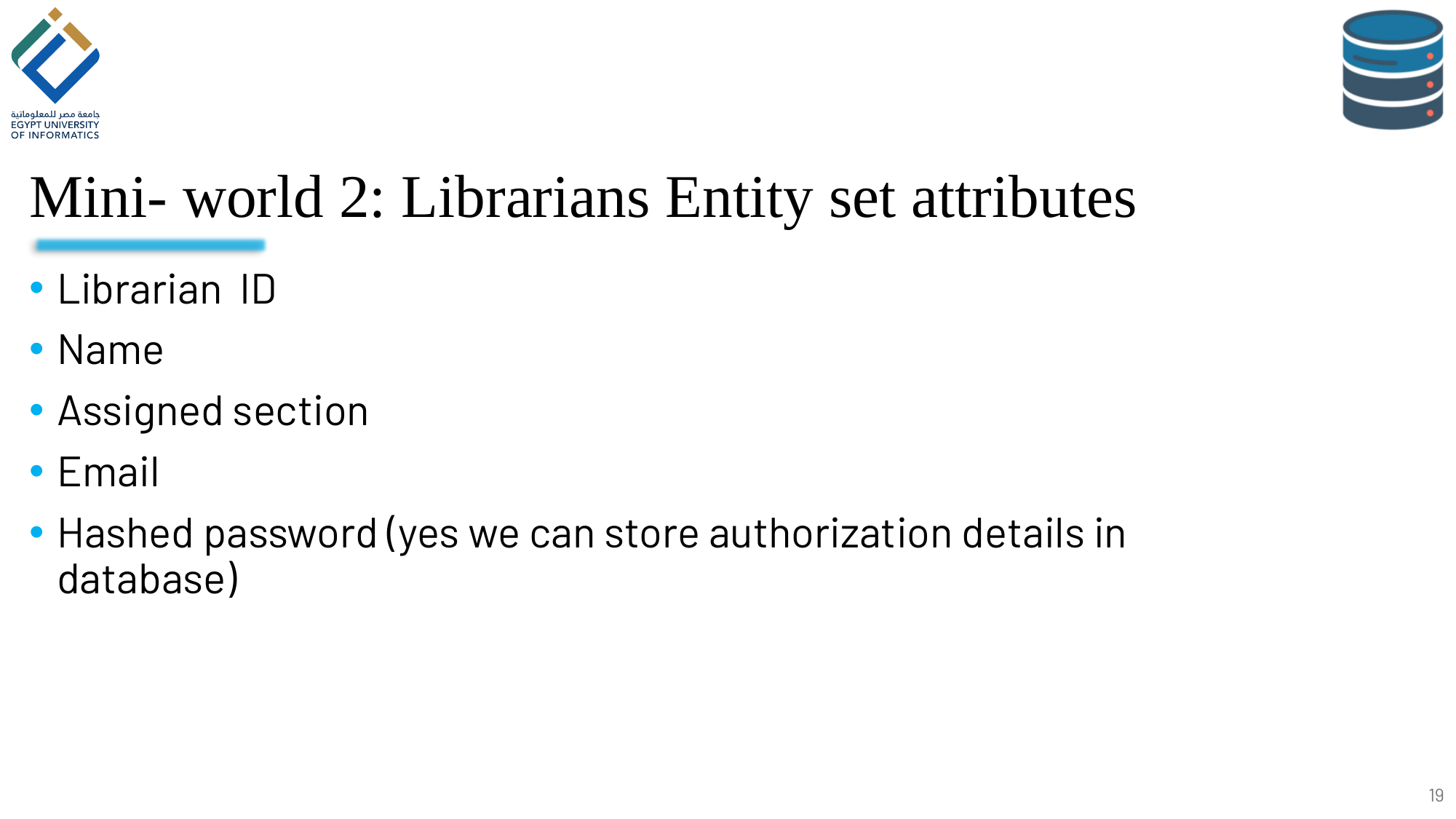

# Mini- world 2: Librarians Entity set attributes
Librarian  ID
Name
Assigned section
Email
Hashed password (yes we can store authorization details in database)
19